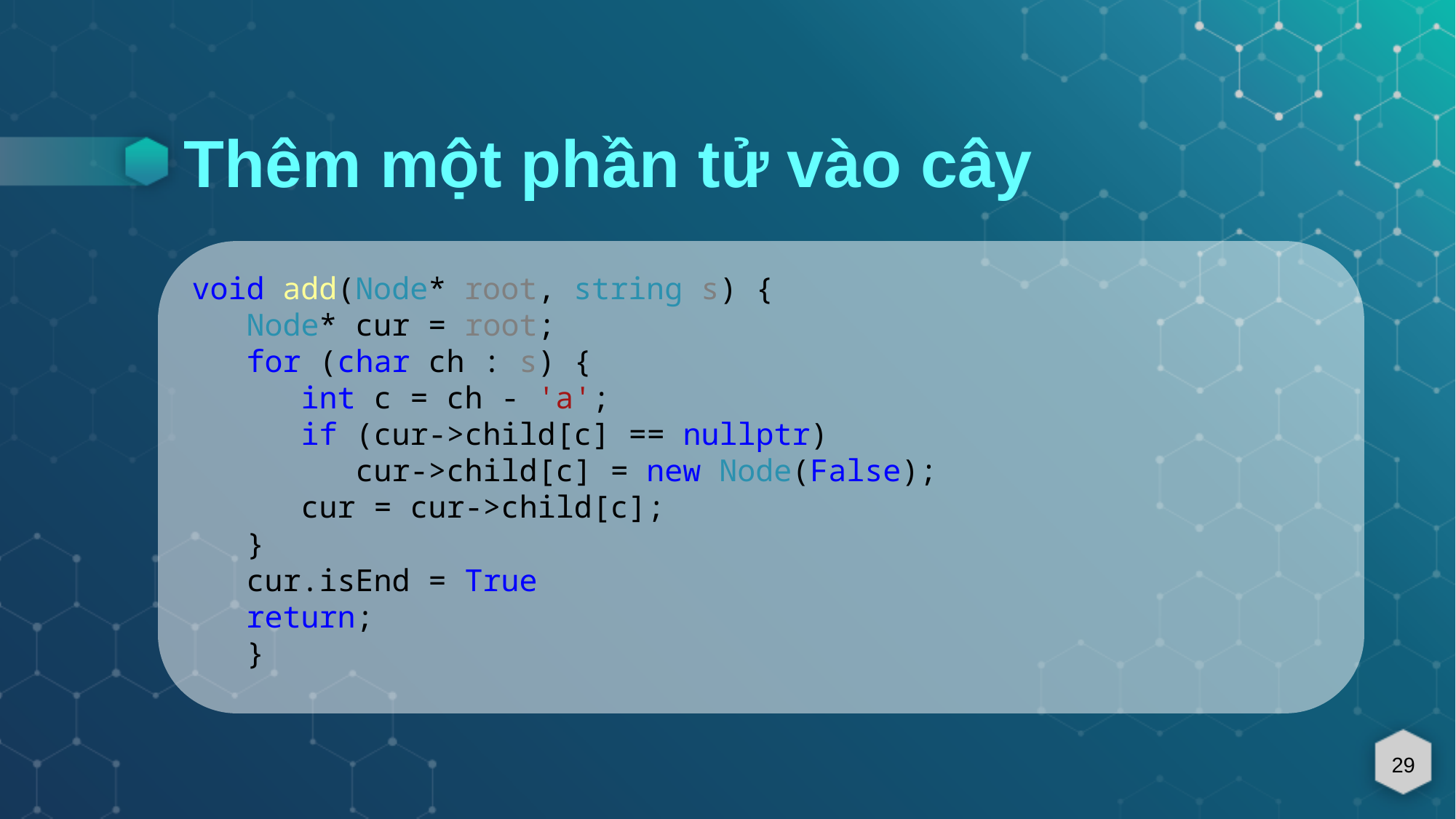

Get object dimension
Generate emap
# Thêm một phần tử vào cây
Get minimum seam
void add(Node* root, string s) {
Node* cur = root;
for (char ch : s) {
int c = ch - 'a';
if (cur->child[c] == nullptr)
cur->child[c] = new Node(False);
cur = cur->child[c];
}
cur.isEnd = True
return;
}
Remove seam
Insert seam
Generate emap
Image

Regain original size